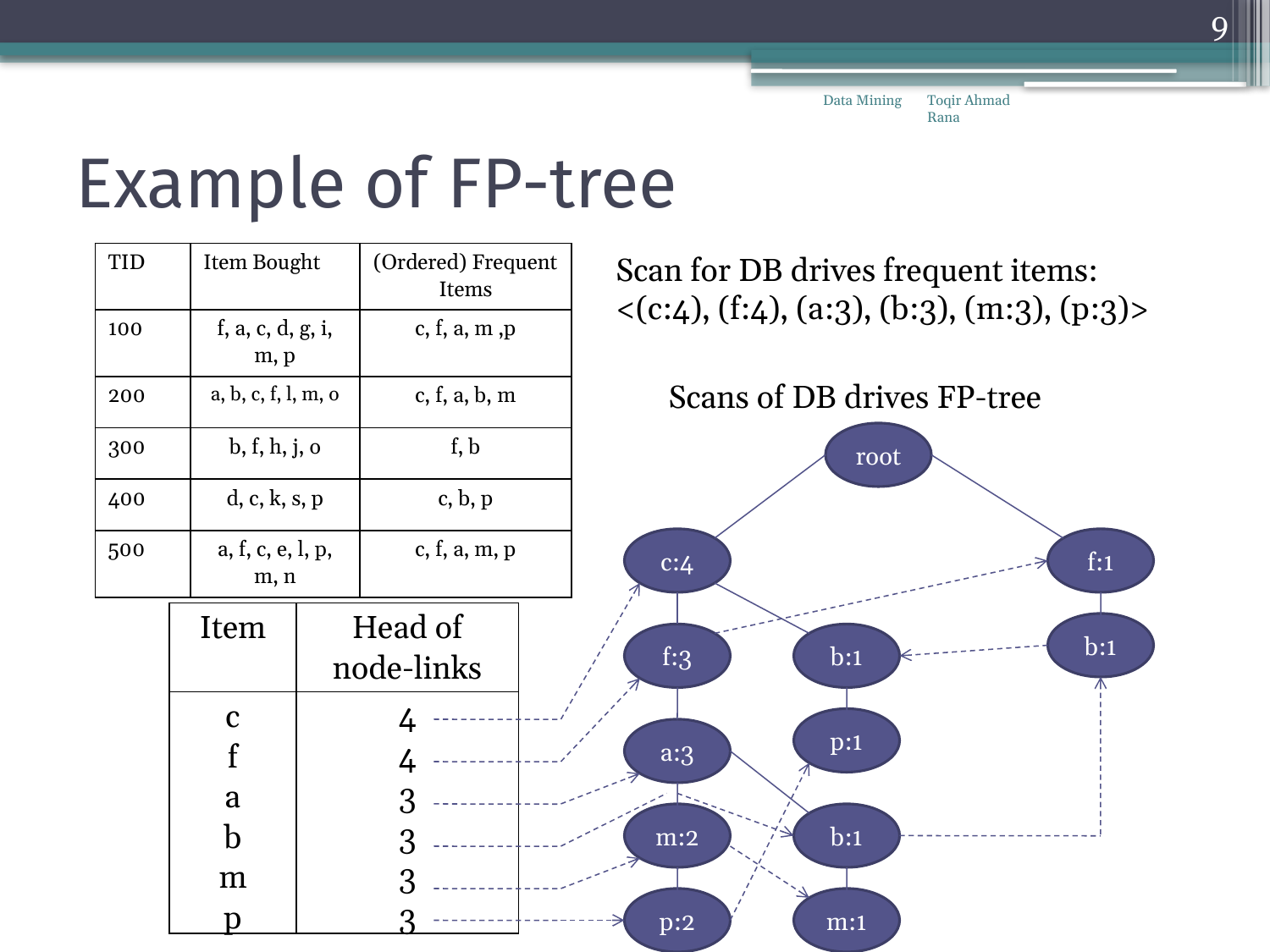

9
Data Mining
Toqir Ahmad Rana
# Example of FP-tree
| TID | Item Bought | (Ordered) Frequent Items |
| --- | --- | --- |
| 100 | f, a, c, d, g, i, m, p | c, f, a, m ,p |
| 200 | a, b, c, f, l, m, o | c, f, a, b, m |
| 300 | b, f, h, j, o | f, b |
| 400 | d, c, k, s, p | c, b, p |
| 500 | a, f, c, e, l, p, m, n | c, f, a, m, p |
Scan for DB drives frequent items:
<(c:4), (f:4), (a:3), (b:3), (m:3), (p:3)>
Scans of DB drives FP-tree
root
c:4
f:1
| Item | Head of node-links |
| --- | --- |
| c f a b m p | 4 4 3 3 3 3 |
b:1
f:3
b:1
p:1
a:3
m:2
b:1
p:2
m:1